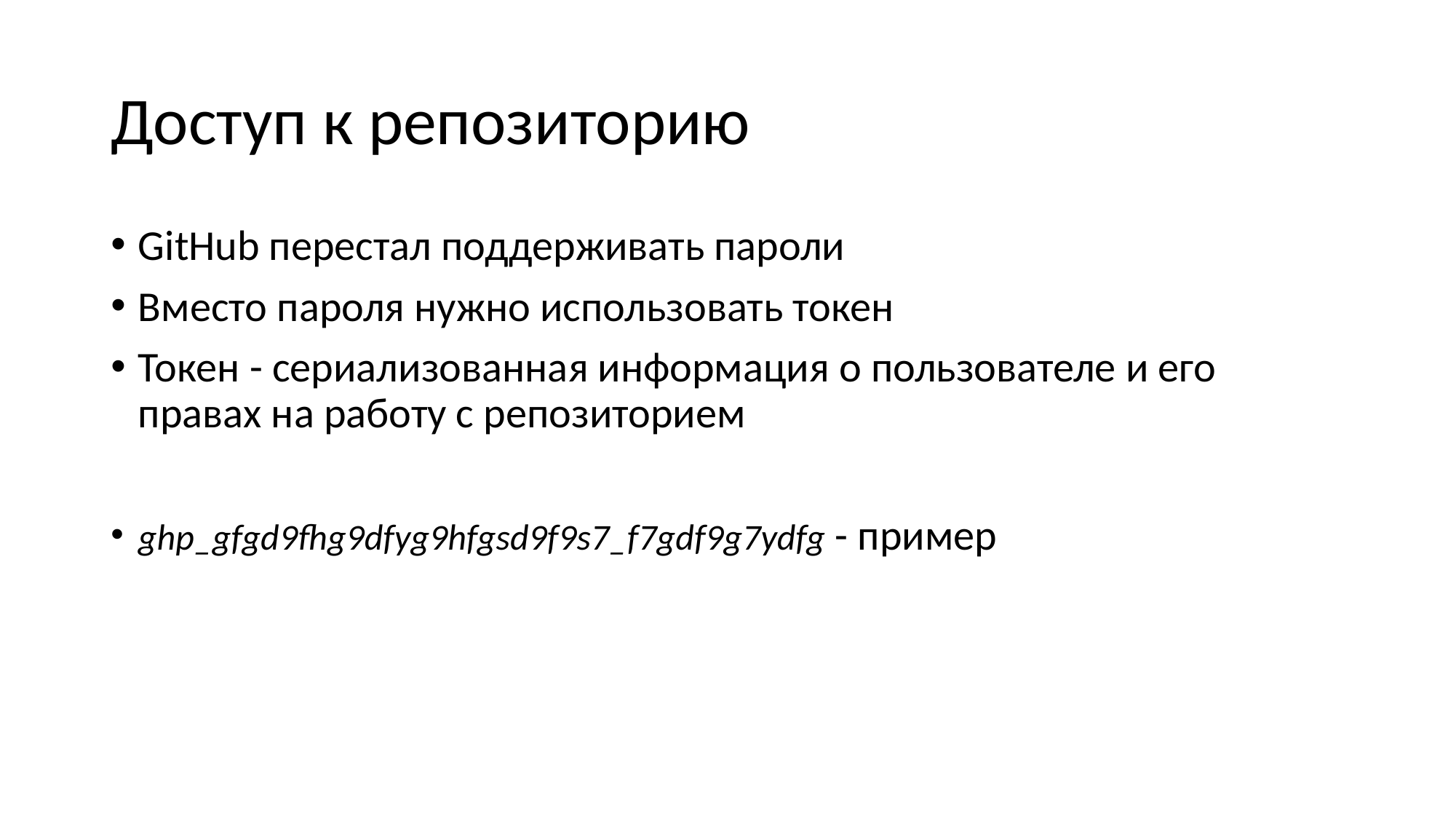

# Доступ к репозиторию
GitHub перестал поддерживать пароли
Вместо пароля нужно использовать токен
Токен - сериализованная информация о пользователе и его правах на работу с репозиторием

ghp_gfgd9fhg9dfyg9hfgsd9f9s7_f7gdf9g7ydfg - пример